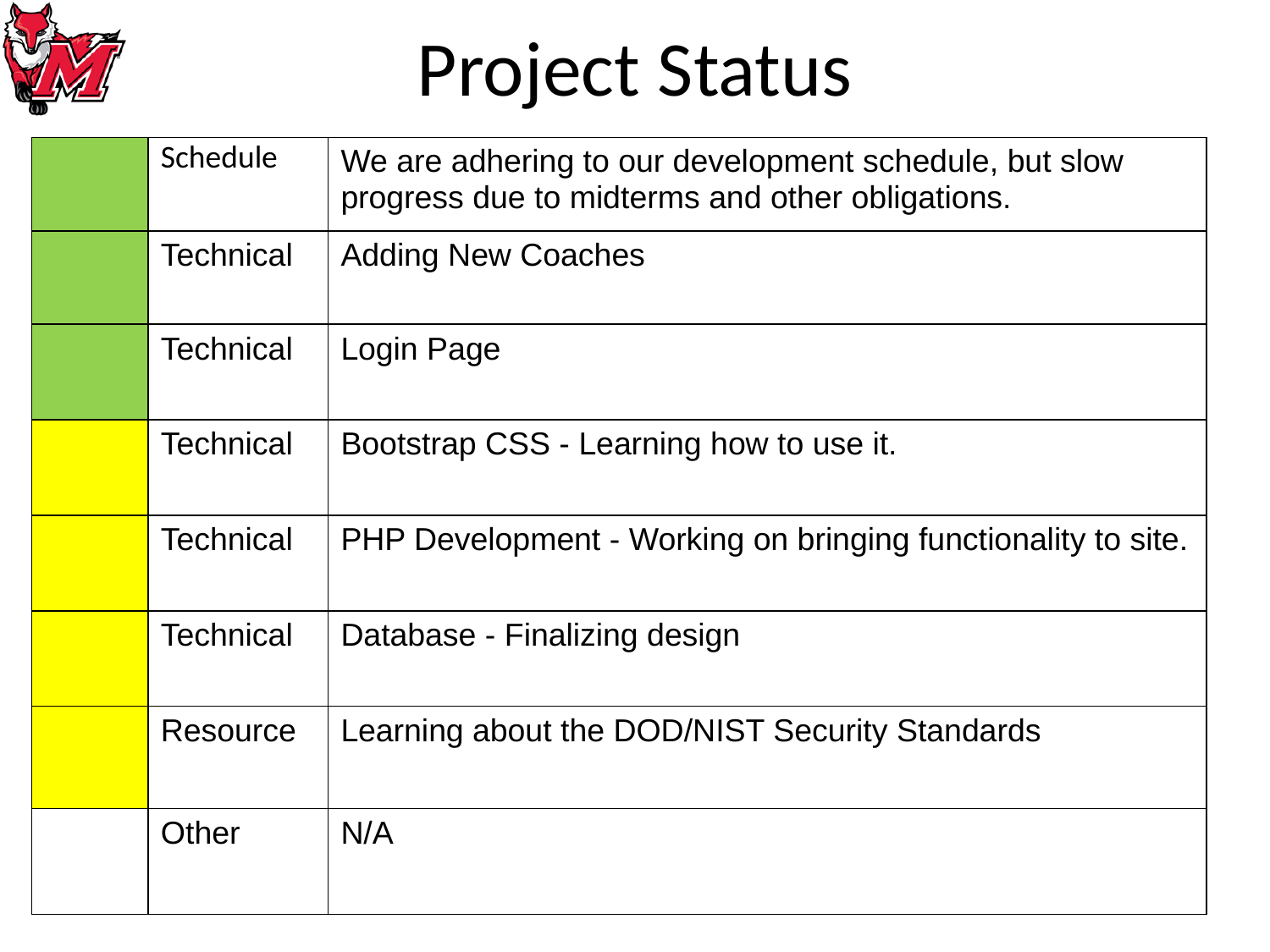

# Project Status
|  | Schedule | We are adhering to our development schedule, but slow progress due to midterms and other obligations. |
| --- | --- | --- |
|  | Technical | Adding New Coaches |
|  | Technical | Login Page |
|  | Technical | Bootstrap CSS - Learning how to use it. |
|  | Technical | PHP Development - Working on bringing functionality to site. |
|  | Technical | Database - Finalizing design |
|  | Resource | Learning about the DOD/NIST Security Standards |
|  | Other | N/A |